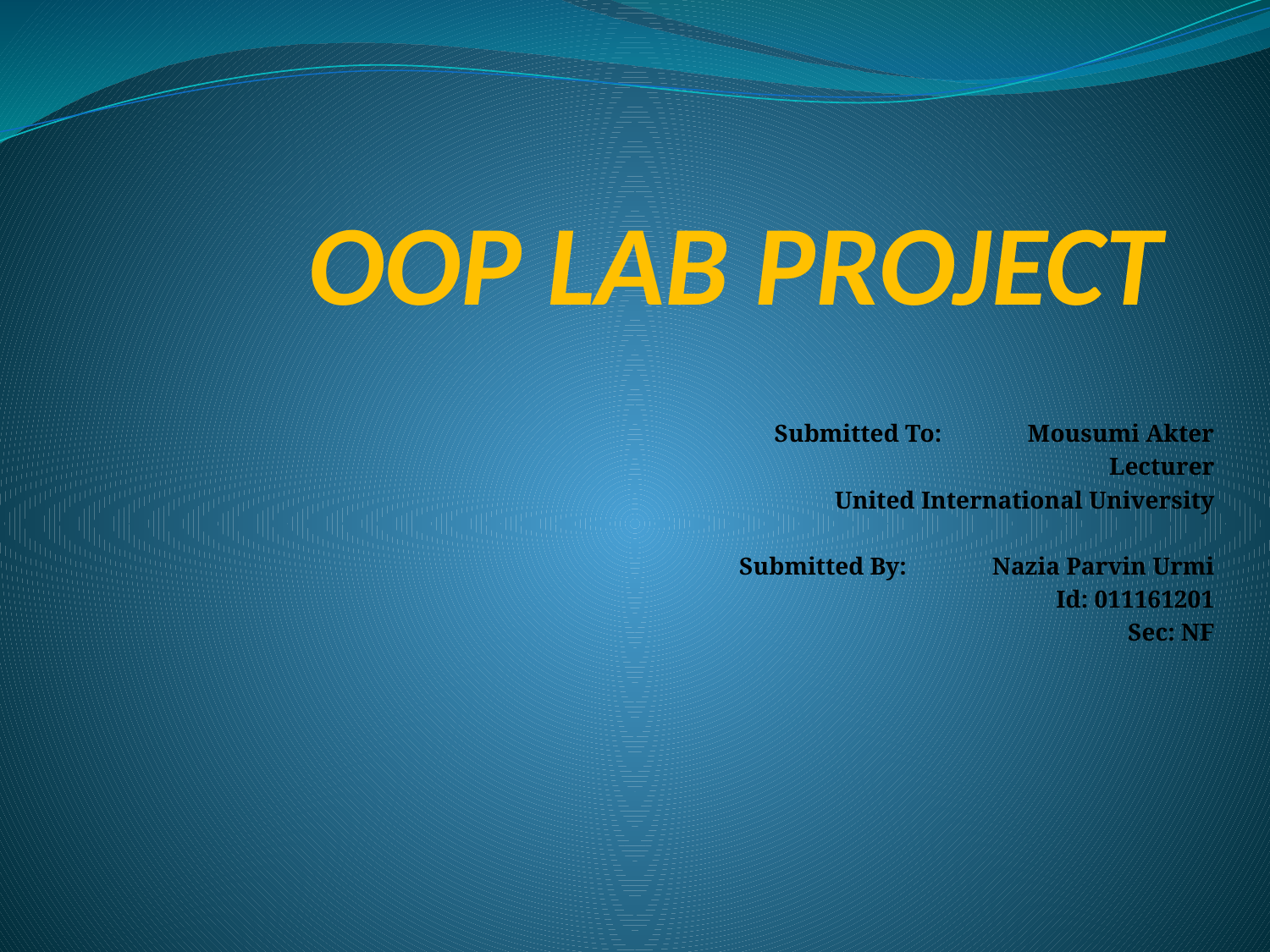

# OOP LAB PROJECT
Submitted To:              Mousumi Akter
Lecturer
United International University

Submitted By:              Nazia Parvin Urmi
Id: 011161201
Sec: NF